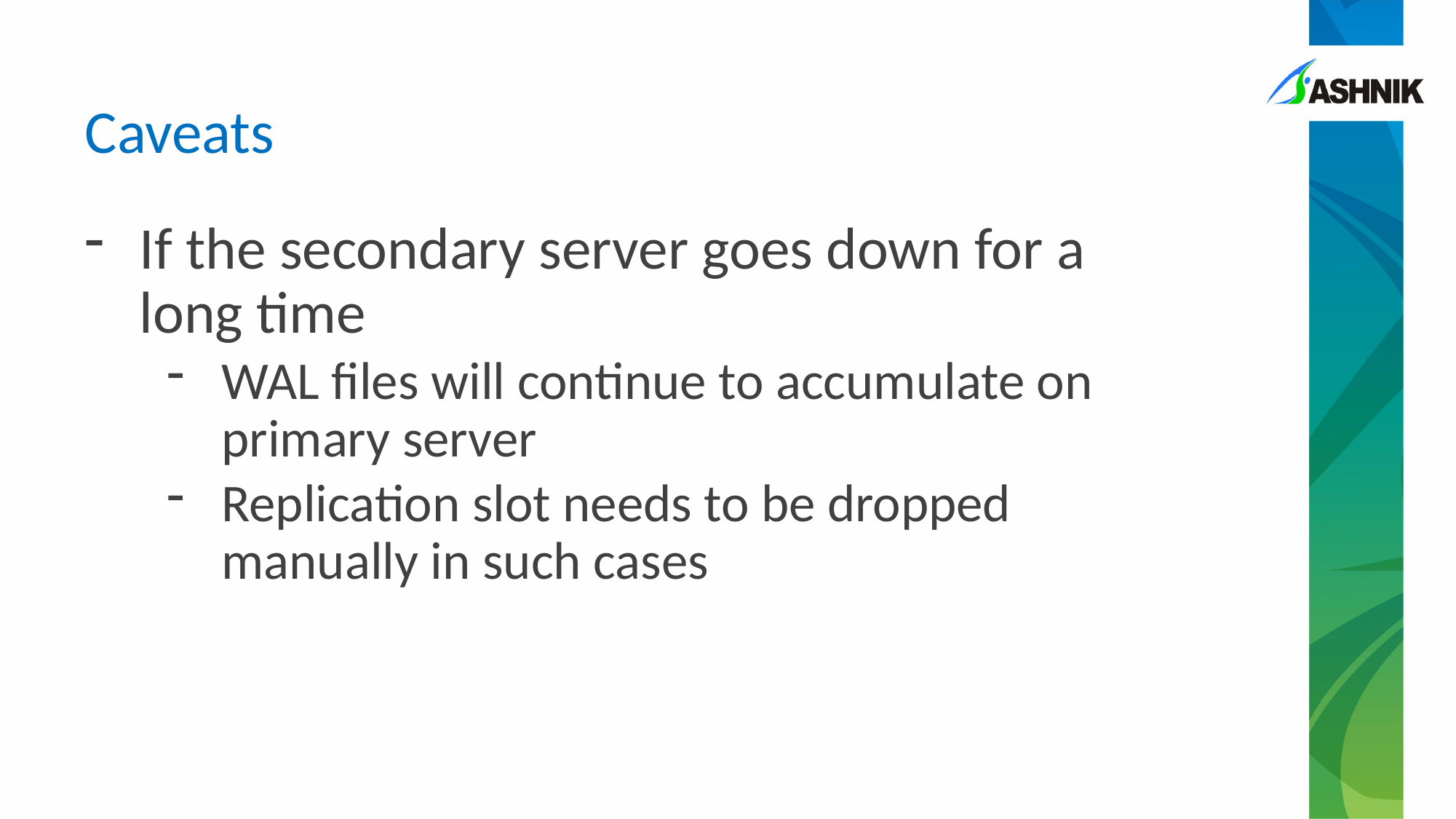

# Caveats
If the secondary server goes down for a long time
WAL files will continue to accumulate on primary server
Replication slot needs to be dropped manually in such cases